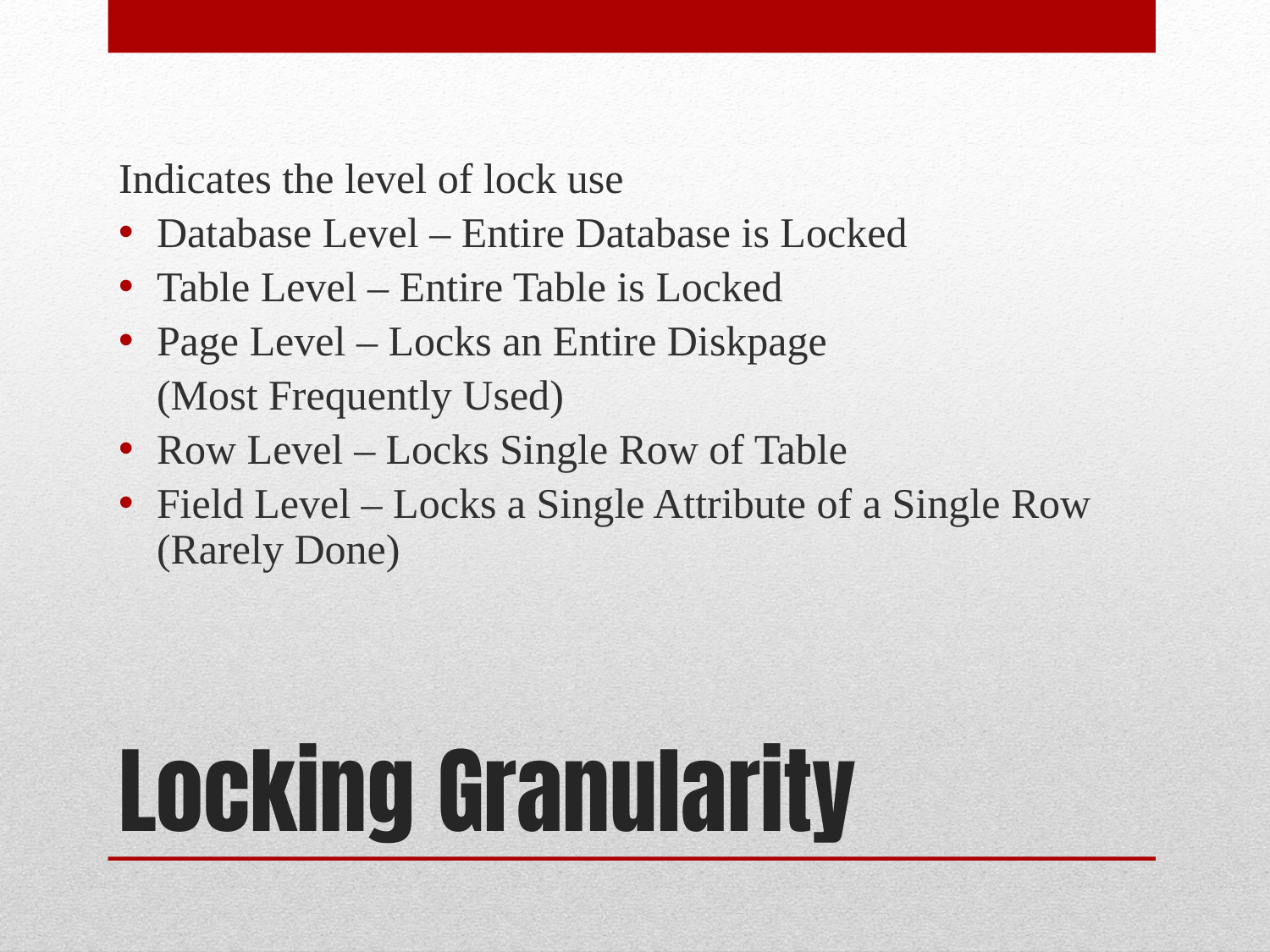

Indicates the level of lock use
Database Level – Entire Database is Locked
Table Level – Entire Table is Locked
Page Level – Locks an Entire Diskpage
	(Most Frequently Used)
Row Level – Locks Single Row of Table
Field Level – Locks a Single Attribute of a Single Row (Rarely Done)
# Locking Granularity